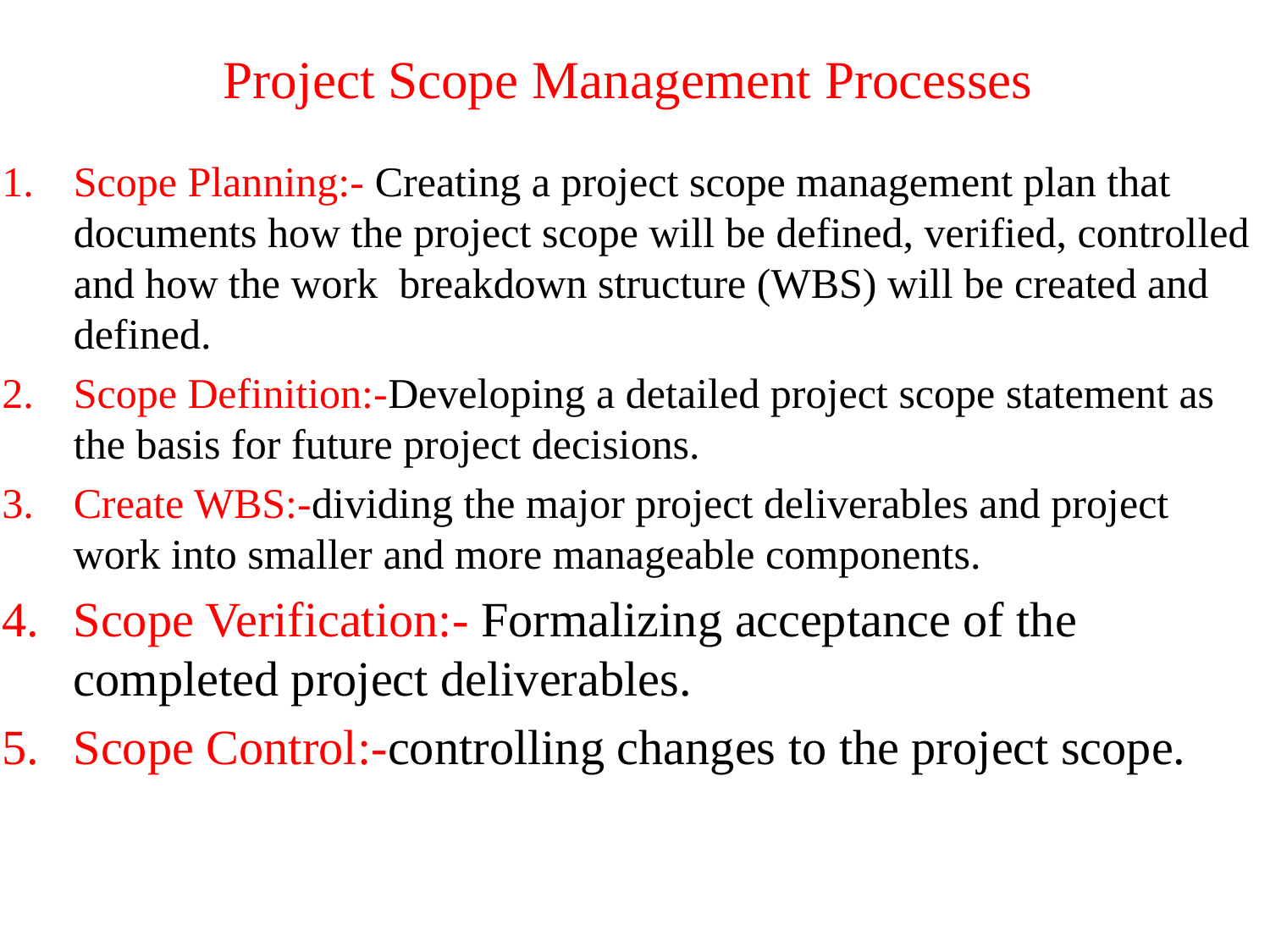

# Project Scope Management Processes
Scope Planning:- Creating a project scope management plan that documents how the project scope will be defined, verified, controlled and how the work  breakdown structure (WBS) will be created and defined.
Scope Definition:-Developing a detailed project scope statement as the basis for future project decisions.
Create WBS:-dividing the major project deliverables and project work into smaller and more manageable components.
Scope Verification:- Formalizing acceptance of the completed project deliverables.
Scope Control:-controlling changes to the project scope.